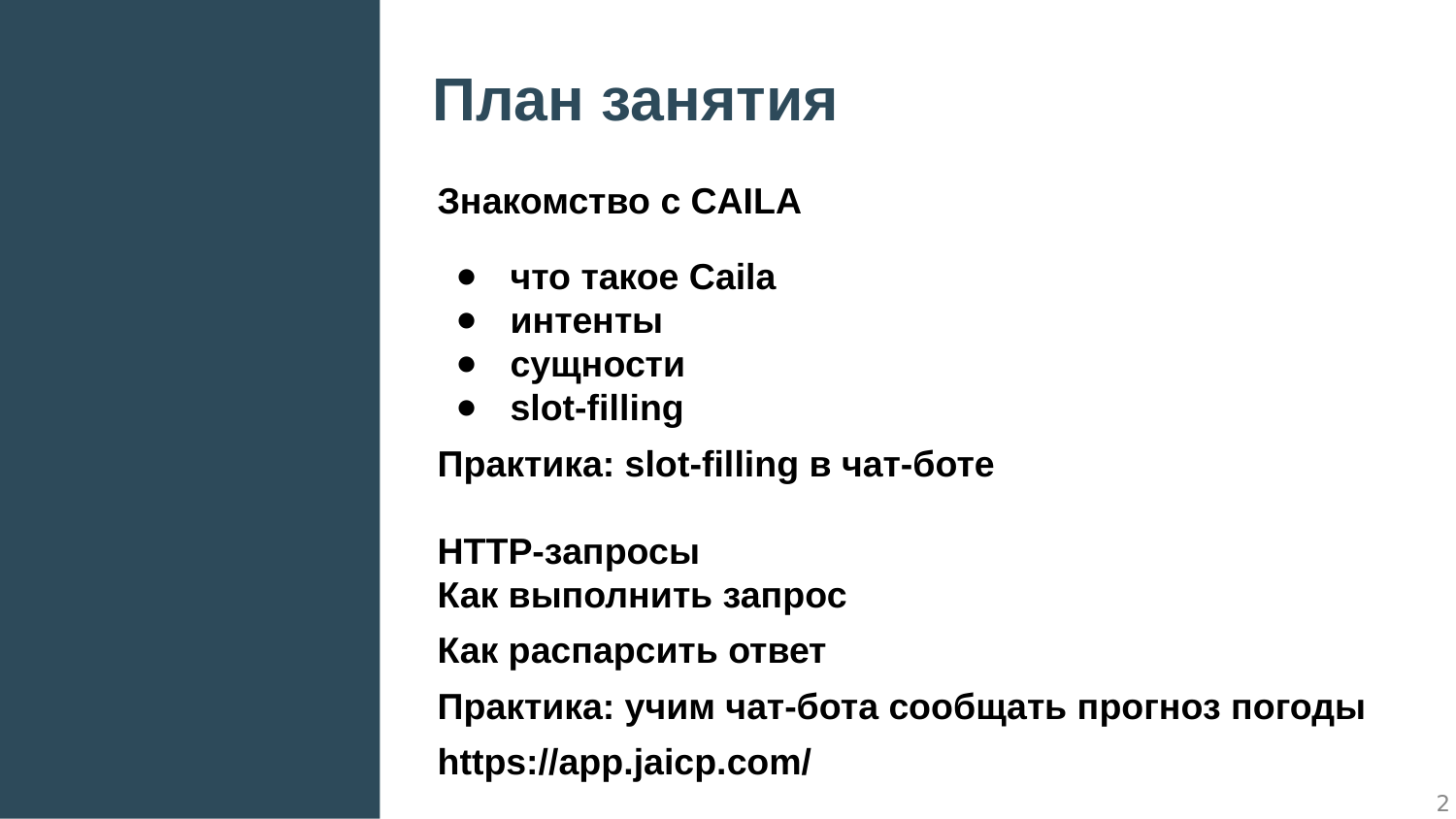

План занятия
Знакомство с CAILA
что такое Caila
интенты
сущности
slot-filling
Практика: slot-filling в чат-боте

HTTP-запросы
Как выполнить запрос
Как распарсить ответ
Практика: учим чат-бота сообщать прогноз погоды
https://app.jaicp.com/
2